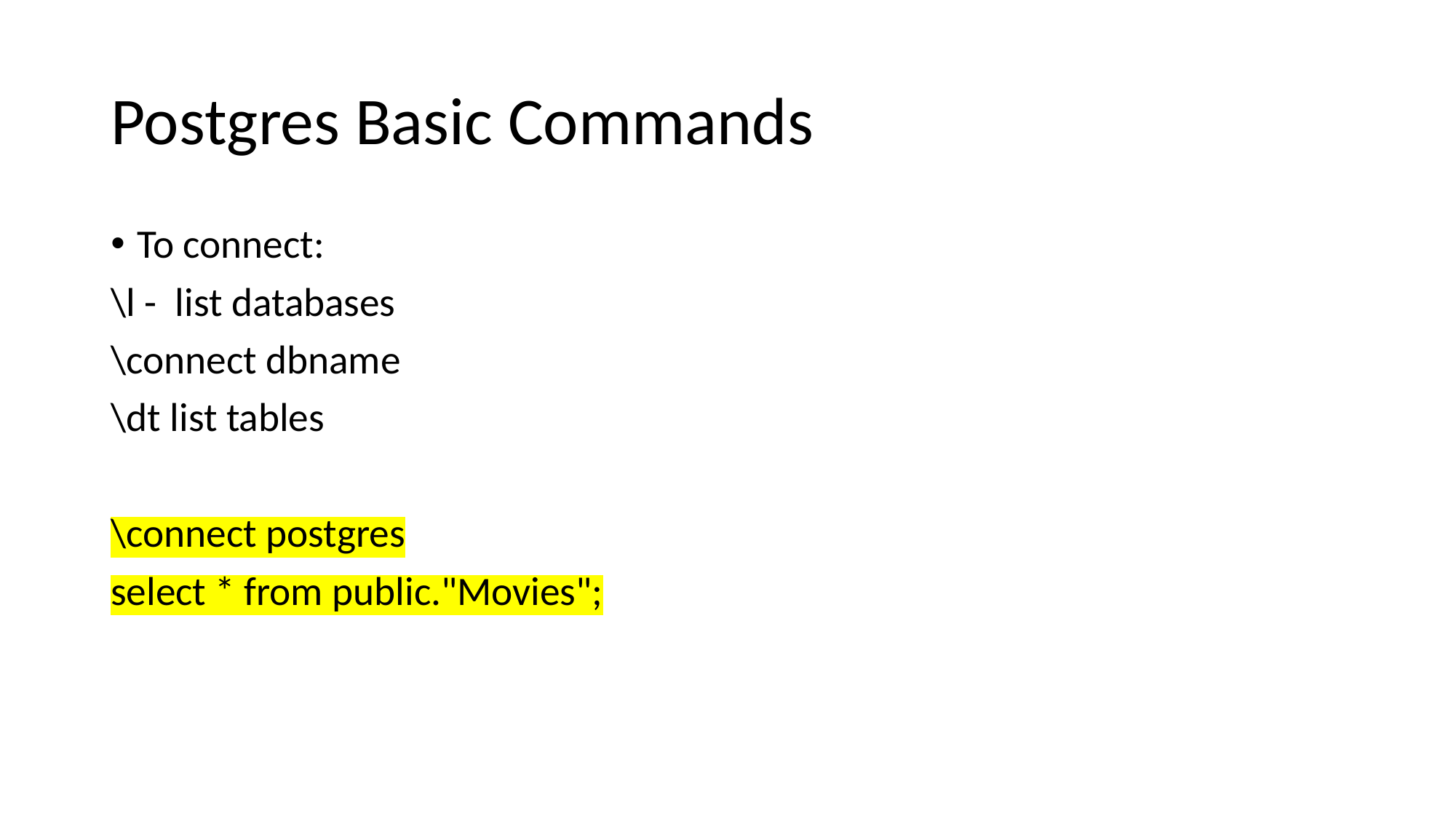

# Postgres Basic Commands
To connect:
\l -  list databases
\connect dbname
\dt list tables

\connect postgres
select * from public."Movies";